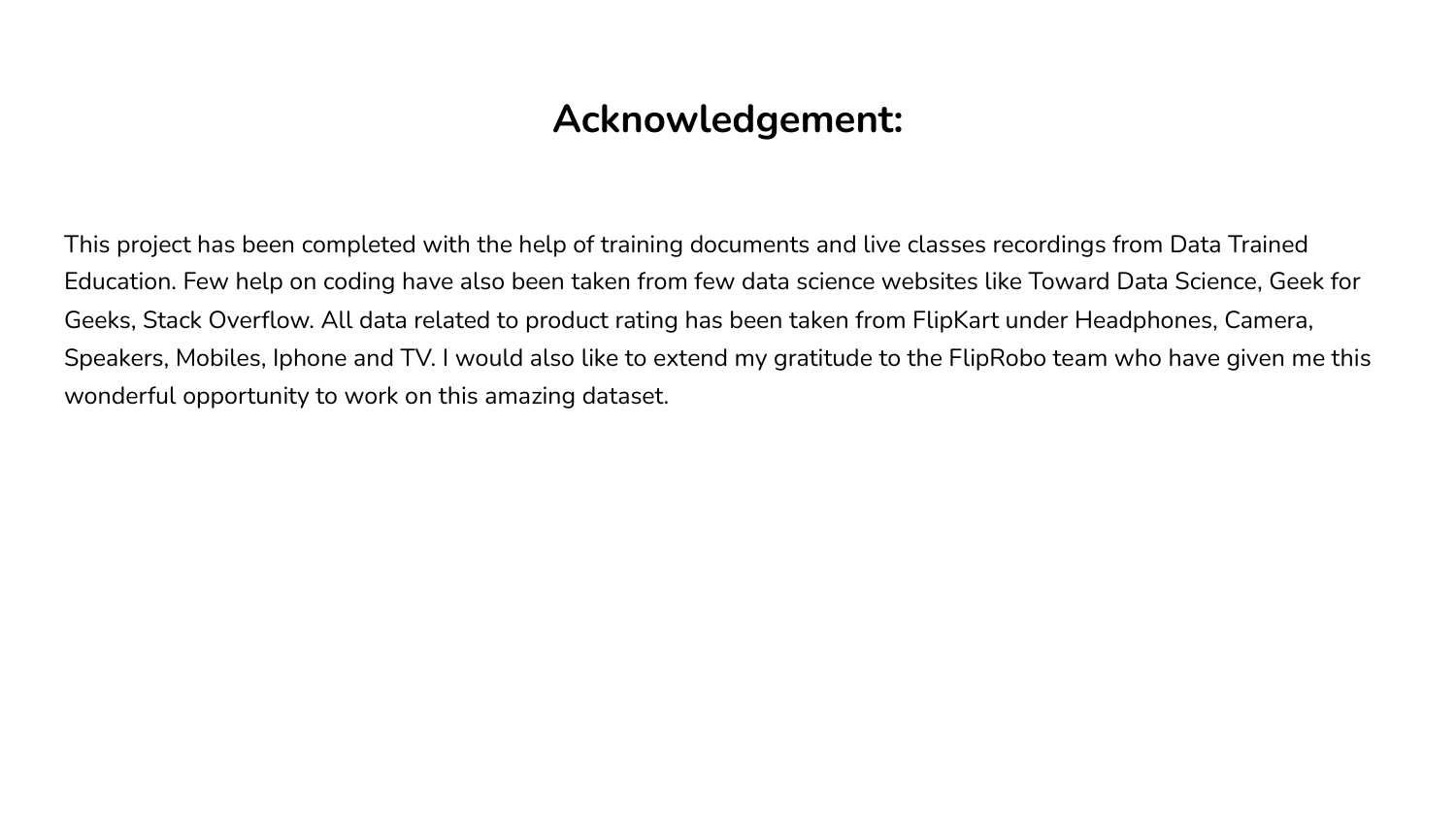

# Acknowledgement:

This project has been completed with the help of training documents and live classes recordings from Data Trained Education. Few help on coding have also been taken from few data science websites like Toward Data Science, Geek for Geeks, Stack Overflow. All data related to product rating has been taken from FlipKart under Headphones, Camera, Speakers, Mobiles, Iphone and TV. I would also like to extend my gratitude to the FlipRobo team who have given me this wonderful opportunity to work on this amazing dataset.